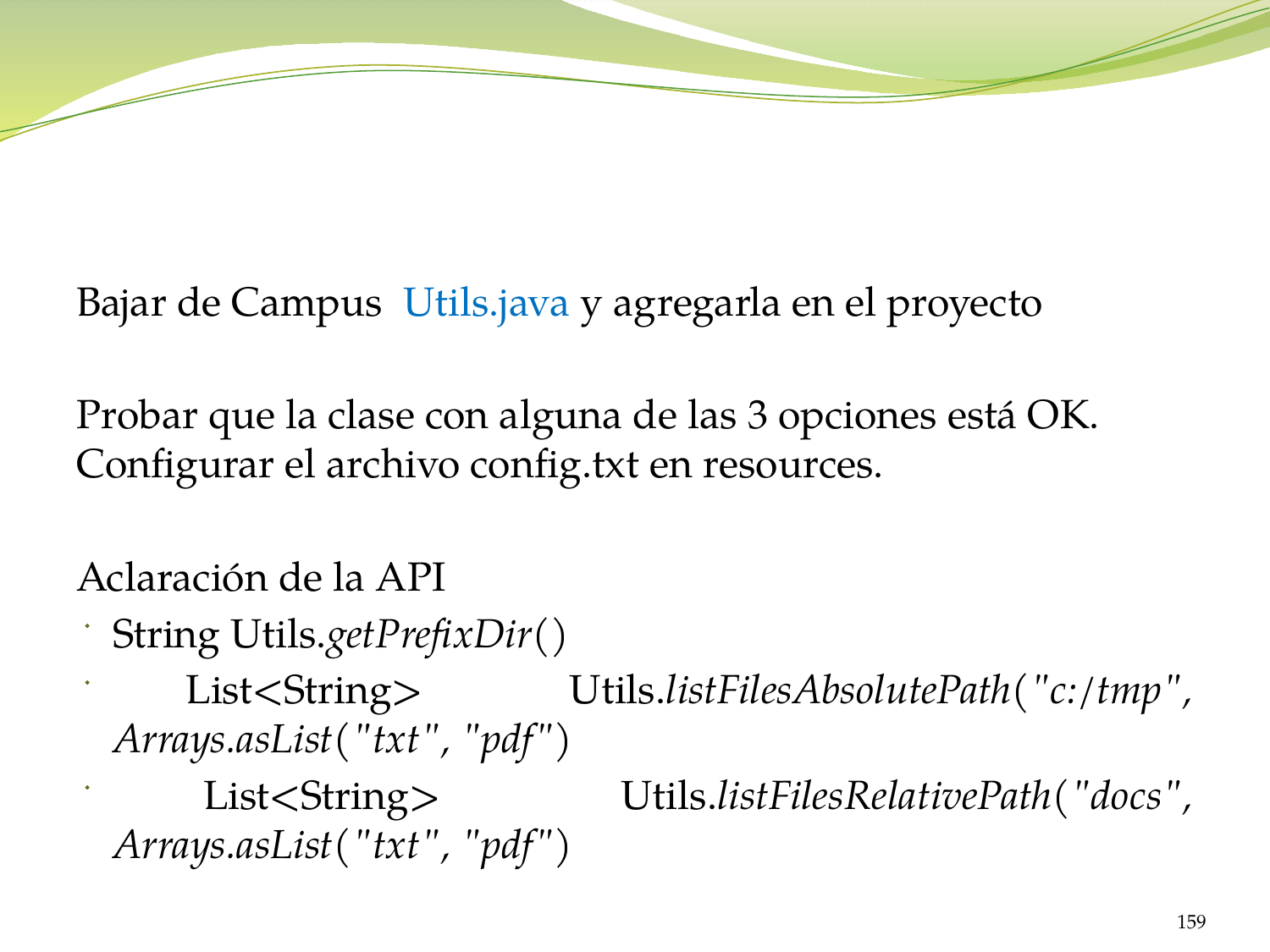

#
Bajar de Campus  Utils.java y agregarla en el proyecto

Probar que la clase con alguna de las 3 opciones está OK.  Configurar el archivo config.txt en resources.

Aclaración de la API
String Utils.getPrefixDir()
 List<String>  Utils.listFilesAbsolutePath("c:/tmp", Arrays.asList("txt", "pdf")
 List<String>  Utils.listFilesRelativePath("docs", Arrays.asList("txt", "pdf")

159